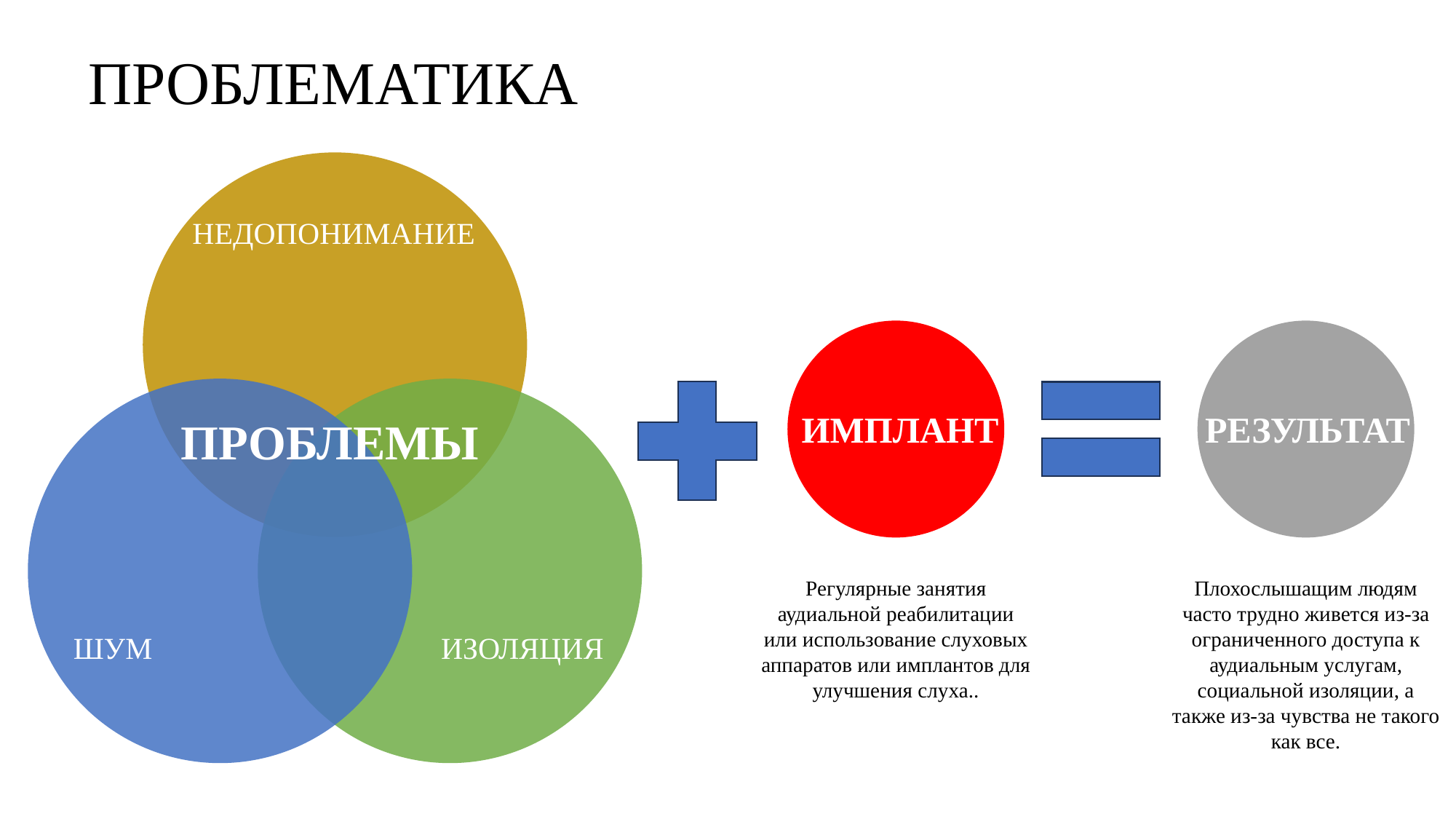

ПРОБЛЕМАТИКА

НЕДОПОНИМАНИЕ

ИМПЛАНТ
РЕЗУЛЬТАТ
ПРОБЛЕМЫ
Регулярные занятия аудиальной реабилитации или использование слуховых аппаратов или имплантов для улучшения слуха..
Плохослышащим людям часто трудно живется из-за ограниченного доступа к аудиальным услугам, социальной изоляции, а также из-за чувства не такого как все.
ШУМ
ИЗОЛЯЦИЯ